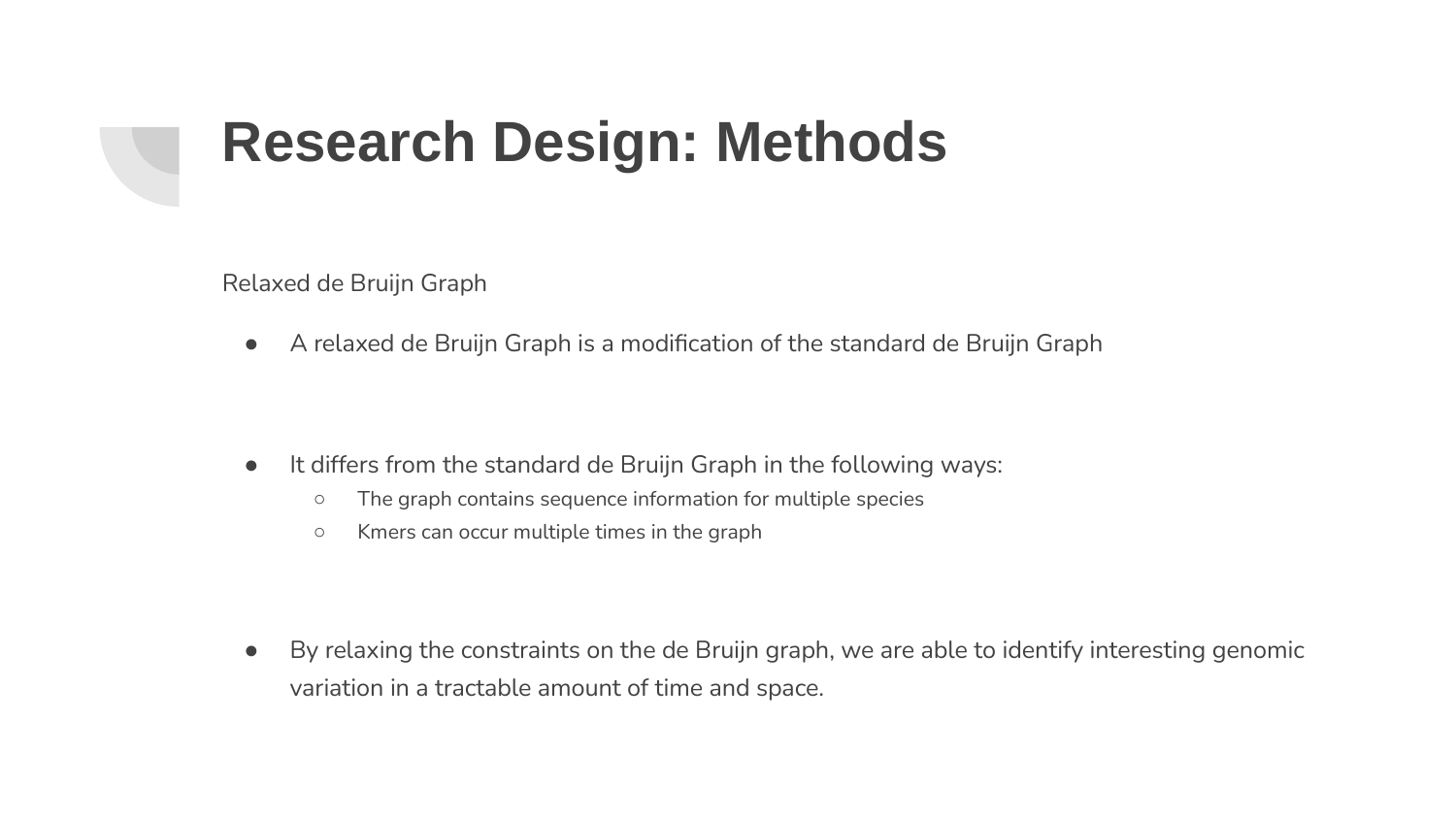

# Research Design: Methods
Relaxed de Bruijn Graph
A relaxed de Bruijn Graph is a modification of the standard de Bruijn Graph

It differs from the standard de Bruijn Graph in the following ways:
The graph contains sequence information for multiple species
Kmers can occur multiple times in the graph

By relaxing the constraints on the de Bruijn graph, we are able to identify interesting genomic variation in a tractable amount of time and space.